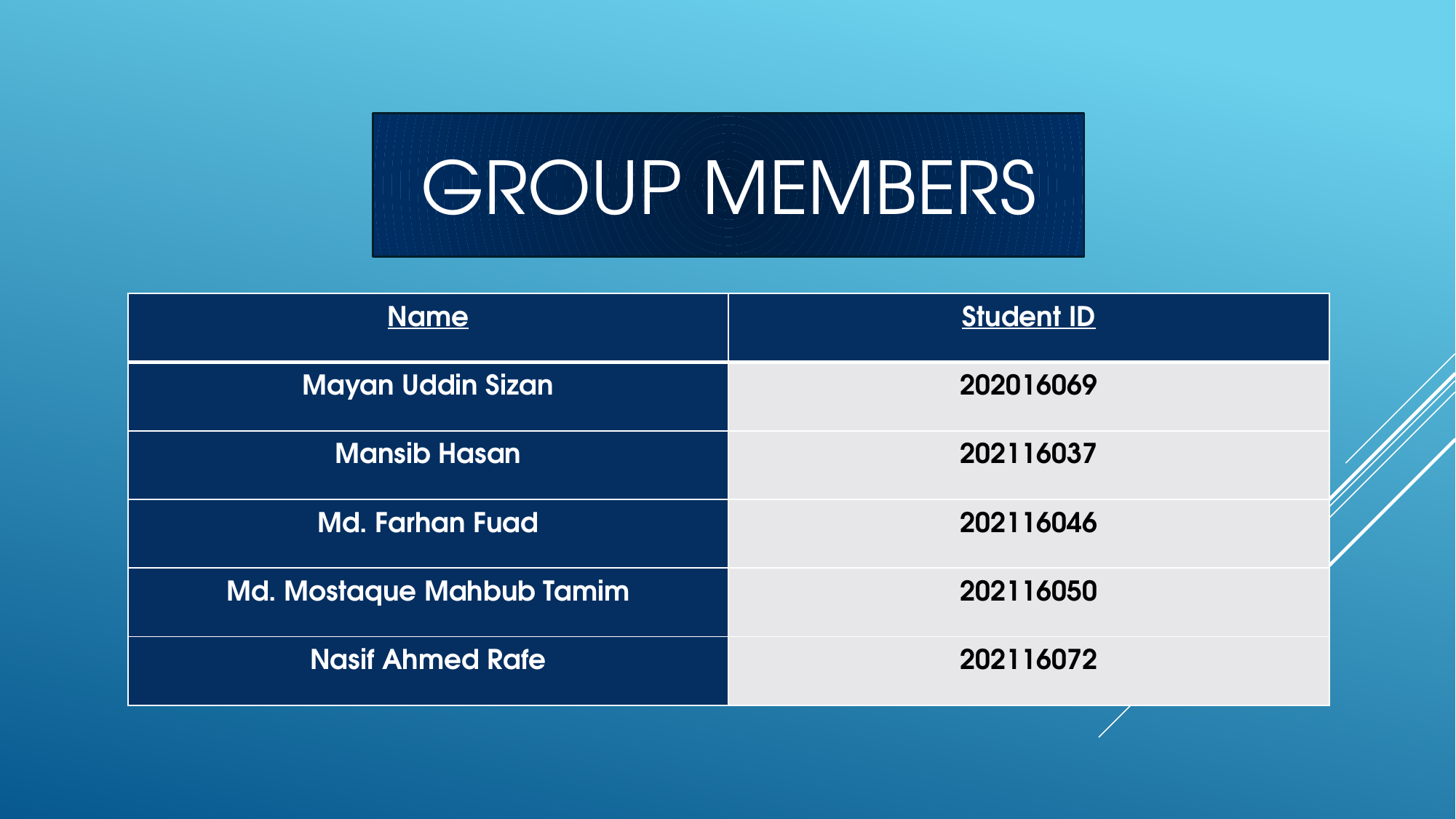

GROUP MEMBERS
| Name | Student ID |
| --- | --- |
| Mayan Uddin Sizan | 202016069 |
| Mansib Hasan | 202116037 |
| Md. Farhan Fuad | 202116046 |
| Md. Mostaque Mahbub Tamim | 202116050 |
| Nasif Ahmed Rafe | 202116072 |